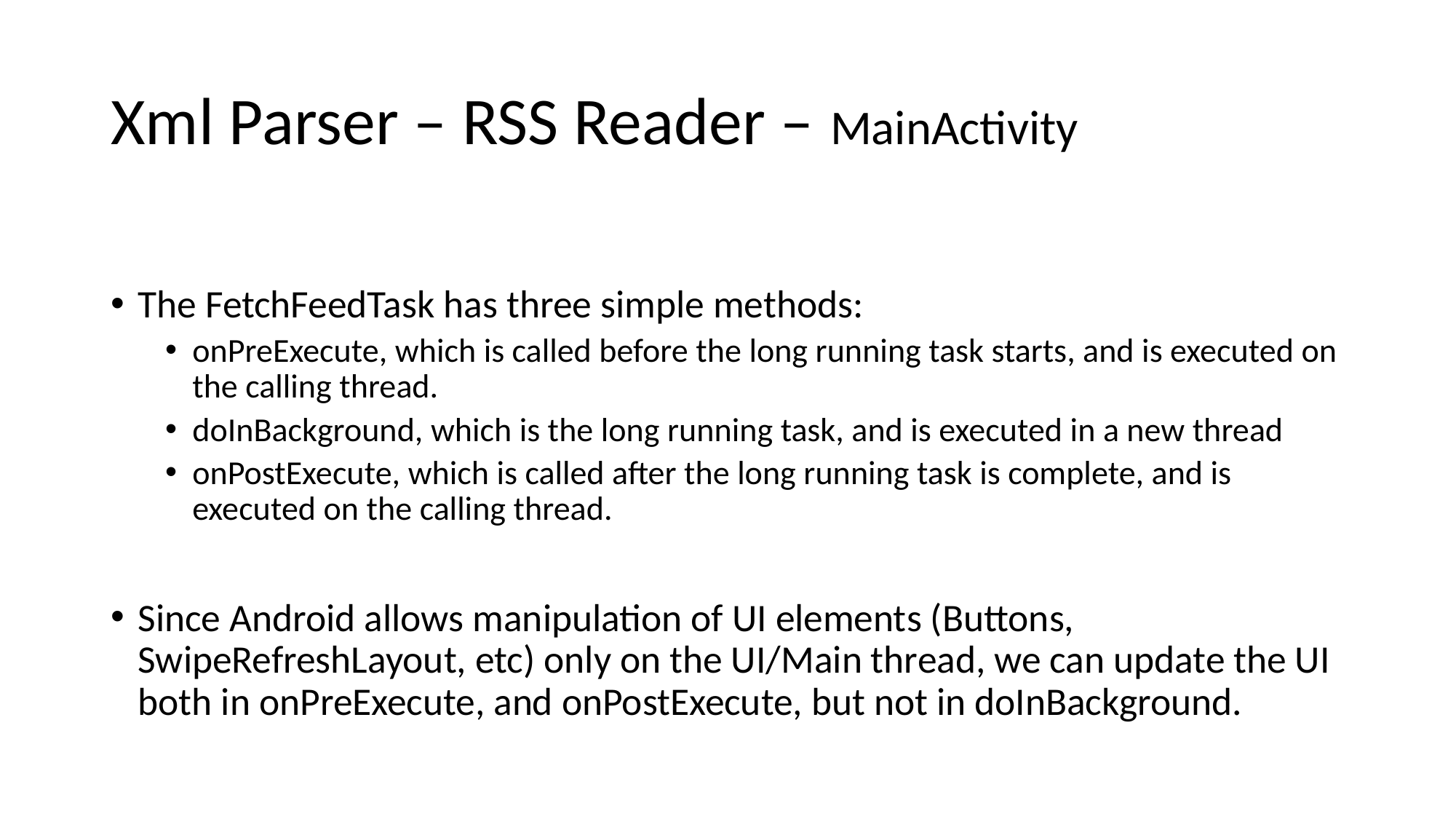

# Xml Parser – RSS Reader – MainActivity

The FetchFeedTask has three simple methods:
onPreExecute, which is called before the long running task starts, and is executed on the calling thread.
doInBackground, which is the long running task, and is executed in a new thread
onPostExecute, which is called after the long running task is complete, and is executed on the calling thread.

Since Android allows manipulation of UI elements (Buttons, SwipeRefreshLayout, etc) only on the UI/Main thread, we can update the UI both in onPreExecute, and onPostExecute, but not in doInBackground.